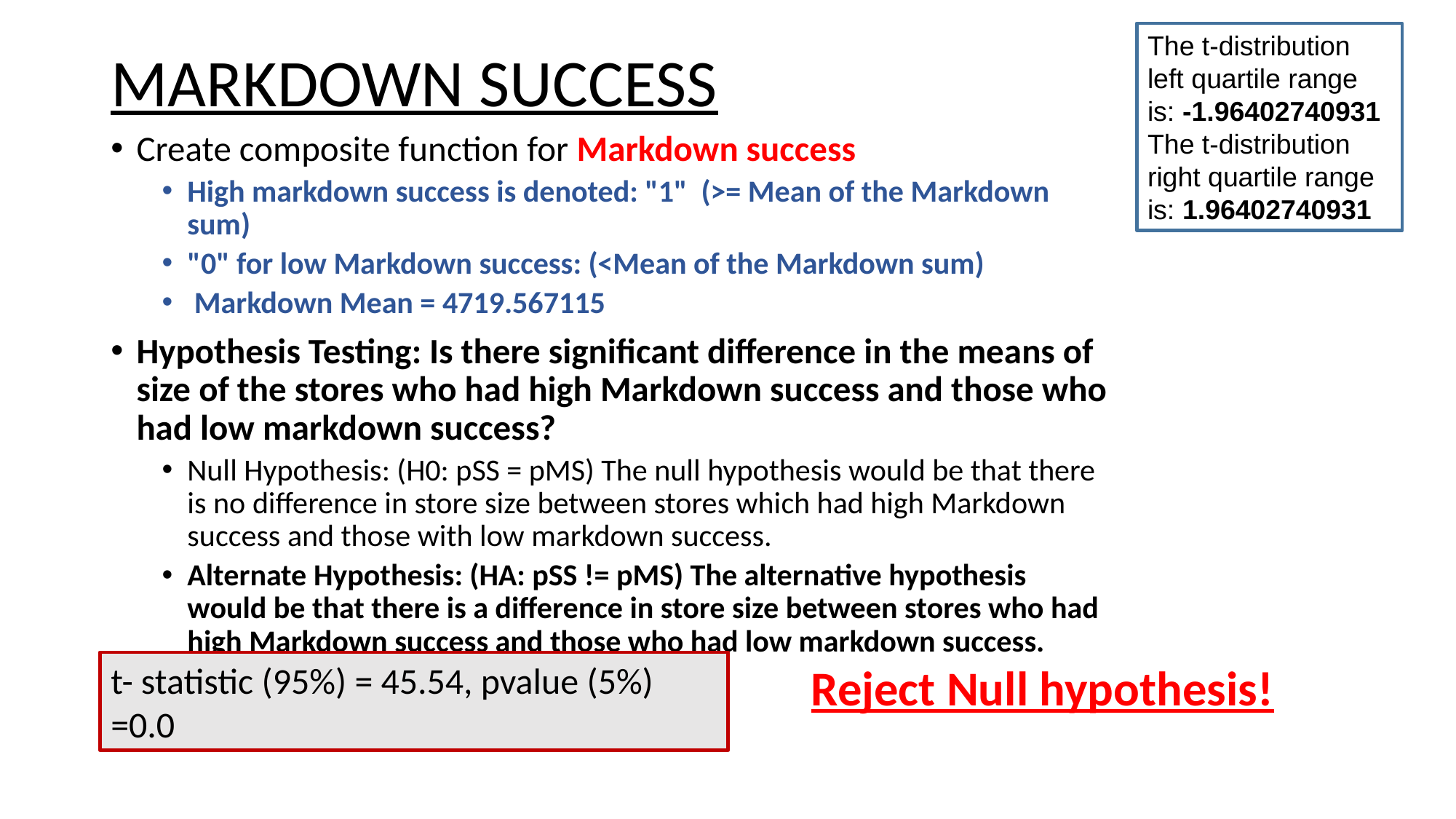

# MARKDOWN SUCCESS
The t-distribution left quartile range is: -1.96402740931
The t-distribution right quartile range is: 1.96402740931
Create composite function for Markdown success
High markdown success is denoted: "1"  (>= Mean of the Markdown sum)
"0" for low Markdown success: (<Mean of the Markdown sum)
 Markdown Mean = 4719.567115
Hypothesis Testing: Is there significant difference in the means of size of the stores who had high Markdown success and those who had low markdown success?
Null Hypothesis: (H0: pSS = pMS) The null hypothesis would be that there is no difference in store size between stores which had high Markdown success and those with low markdown success.
Alternate Hypothesis: (HA: pSS != pMS) The alternative hypothesis would be that there is a difference in store size between stores who had high Markdown success and those who had low markdown success.

t- statistic (95%) = 45.54, pvalue (5%) =0.0
Reject Null hypothesis!